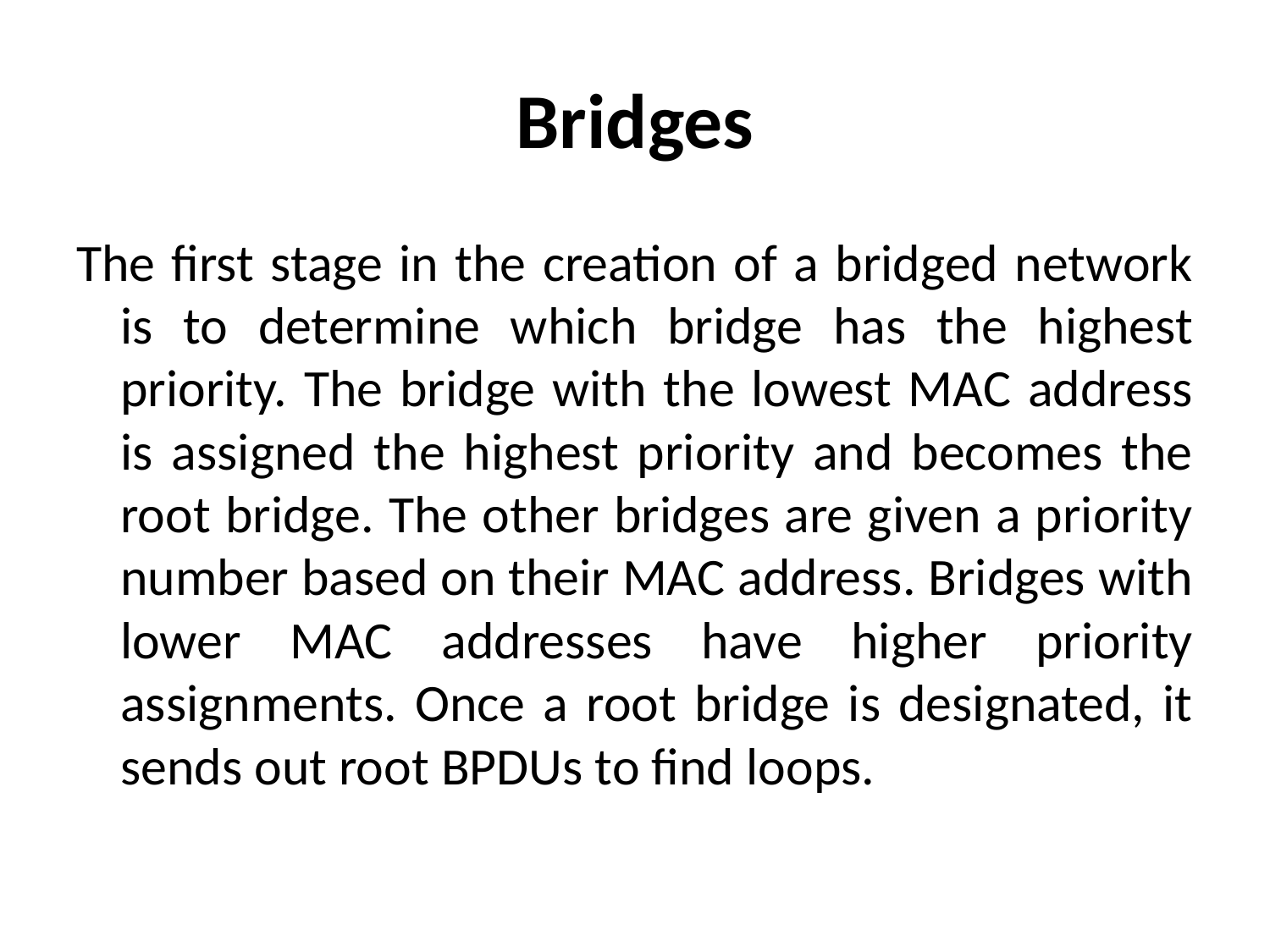

# Bridges
The first stage in the creation of a bridged network is to determine which bridge has the highest priority. The bridge with the lowest MAC address is assigned the highest priority and becomes the root bridge. The other bridges are given a priority number based on their MAC address. Bridges with lower MAC addresses have higher priority assignments. Once a root bridge is designated, it sends out root BPDUs to find loops.